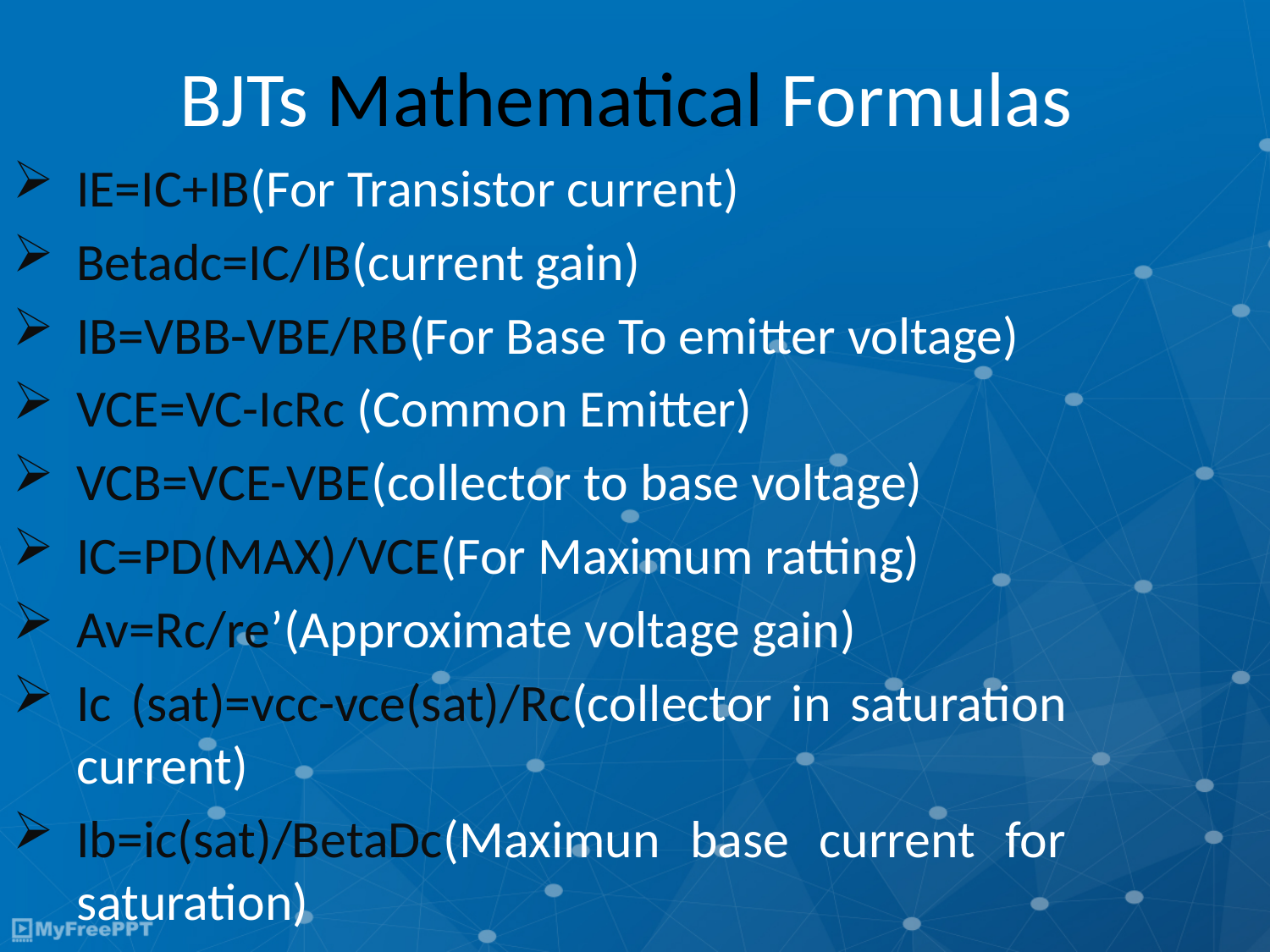

# BJTs Mathematical Formulas
IE=IC+IB(For Transistor current)
Betadc=IC/IB(current gain)
IB=VBB-VBE/RB(For Base To emitter voltage)
VCE=VC-IcRc (Common Emitter)
VCB=VCE-VBE(collector to base voltage)
IC=PD(MAX)/VCE(For Maximum ratting)
Av=Rc/re’(Approximate voltage gain)
Ic (sat)=vcc-vce(sat)/Rc(collector in saturation current)
Ib=ic(sat)/BetaDc(Maximun base current for saturation)